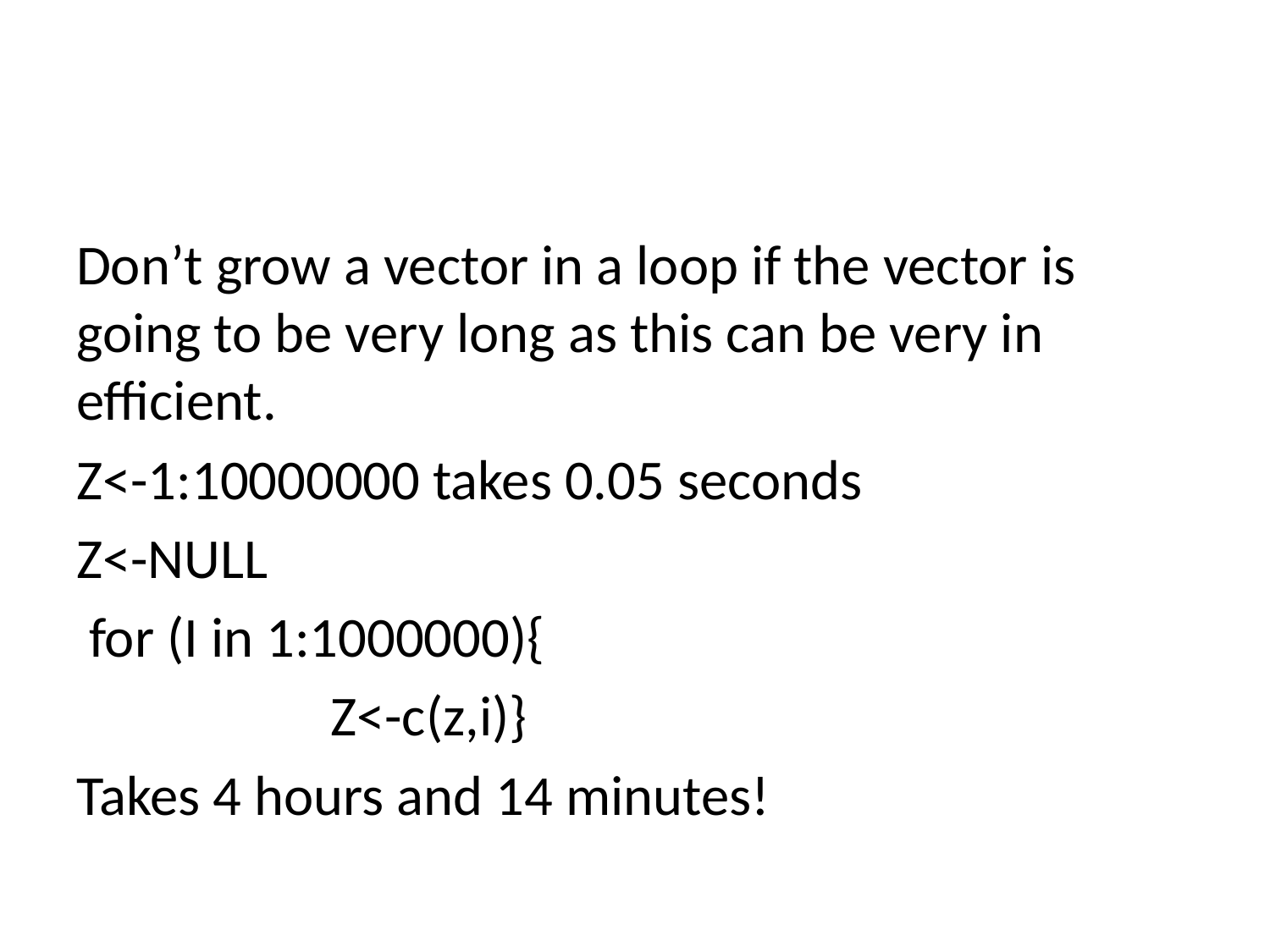

#
Don’t grow a vector in a loop if the vector is going to be very long as this can be very in efficient.
Z<-1:10000000 takes 0.05 seconds
Z<-NULL
 for (I in 1:1000000){
		Z<-c(z,i)}
Takes 4 hours and 14 minutes!